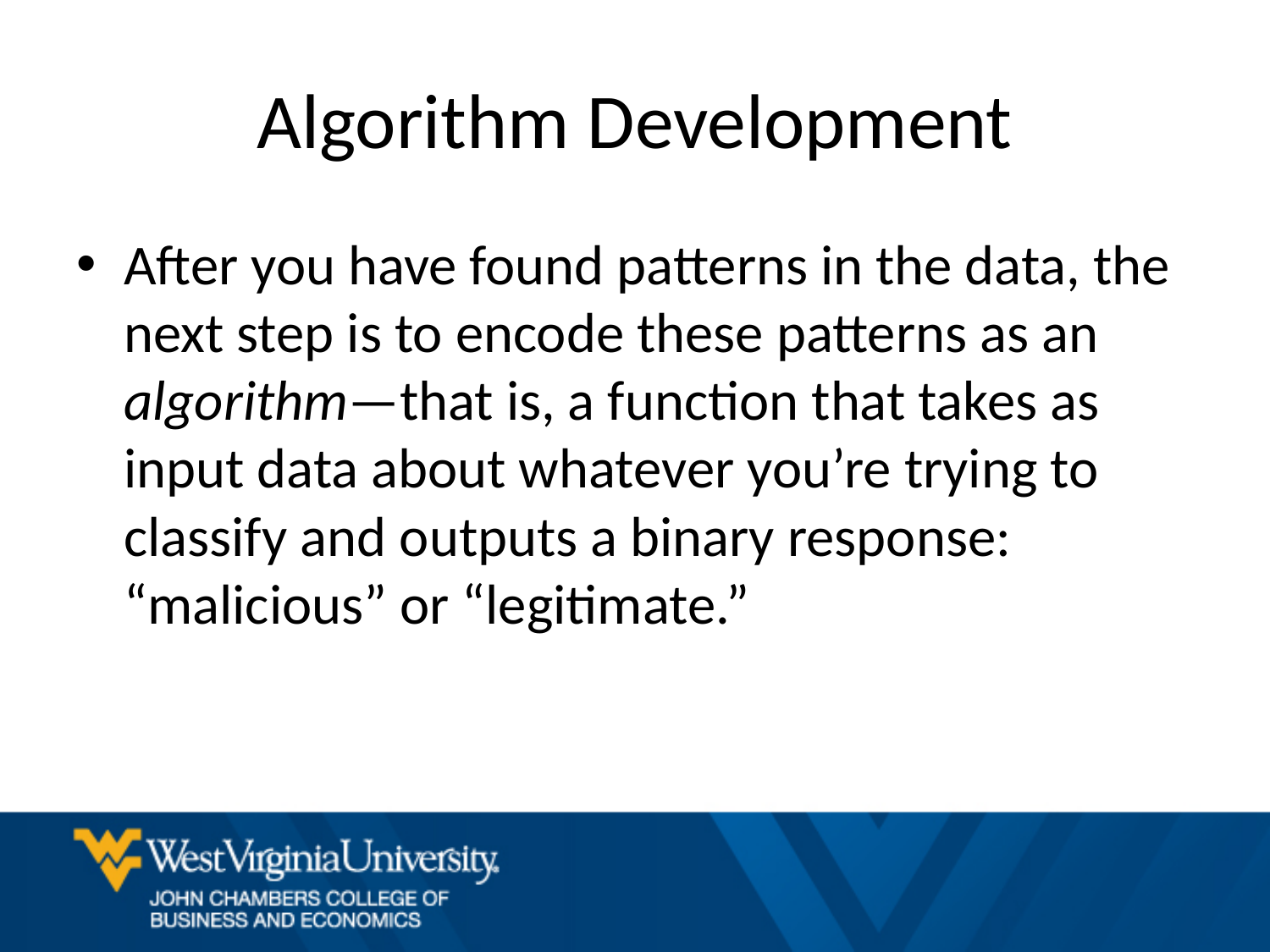

# Algorithm Development
After you have found patterns in the data, the next step is to encode these patterns as an algorithm—that is, a function that takes as input data about whatever you’re trying to classify and outputs a binary response: “malicious” or “legitimate.”